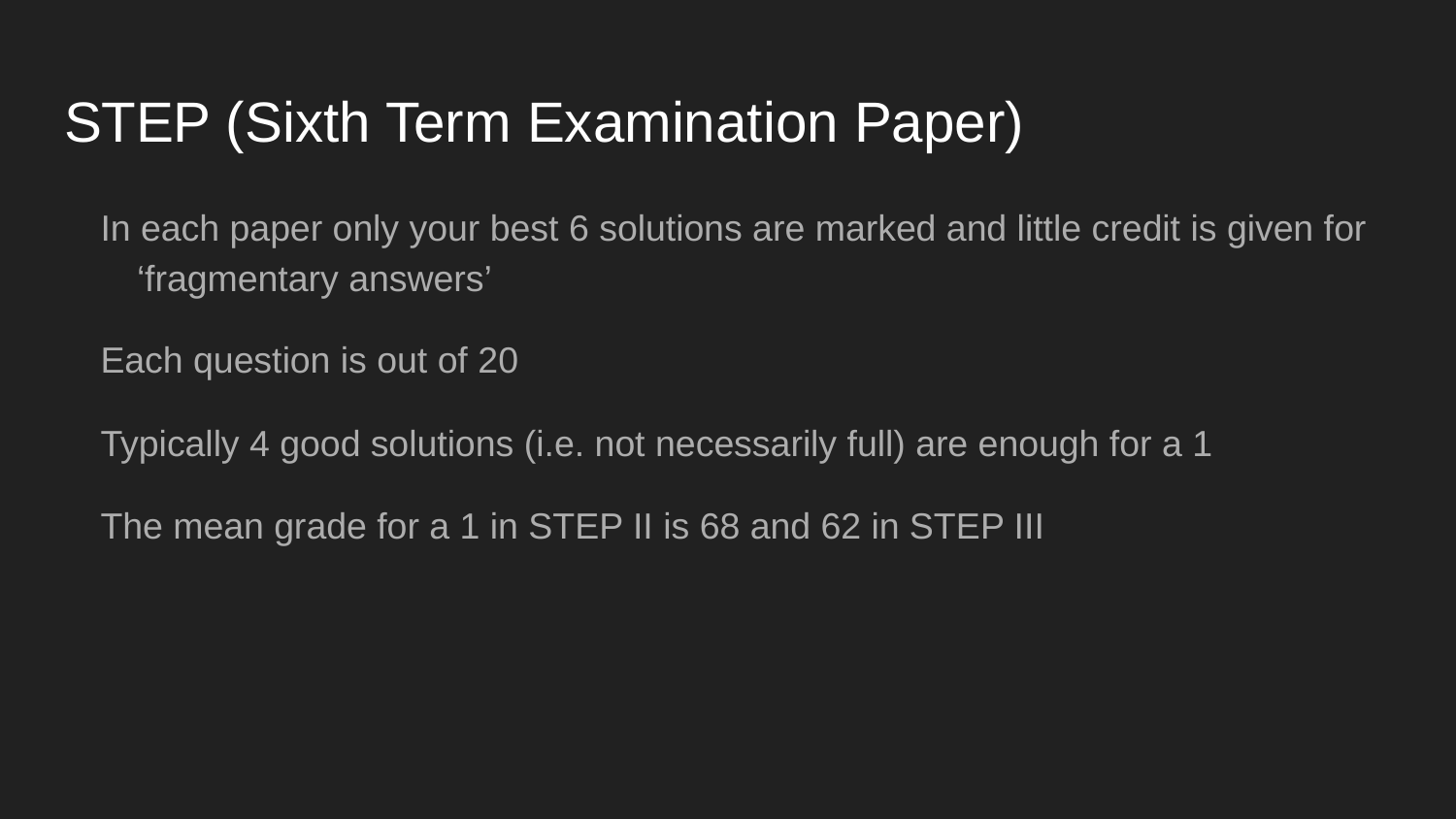

# STEP (Sixth Term Examination Paper)
In each paper only your best 6 solutions are marked and little credit is given for ‘fragmentary answers’
Each question is out of 20
Typically 4 good solutions (i.e. not necessarily full) are enough for a 1
The mean grade for a 1 in STEP II is 68 and 62 in STEP III